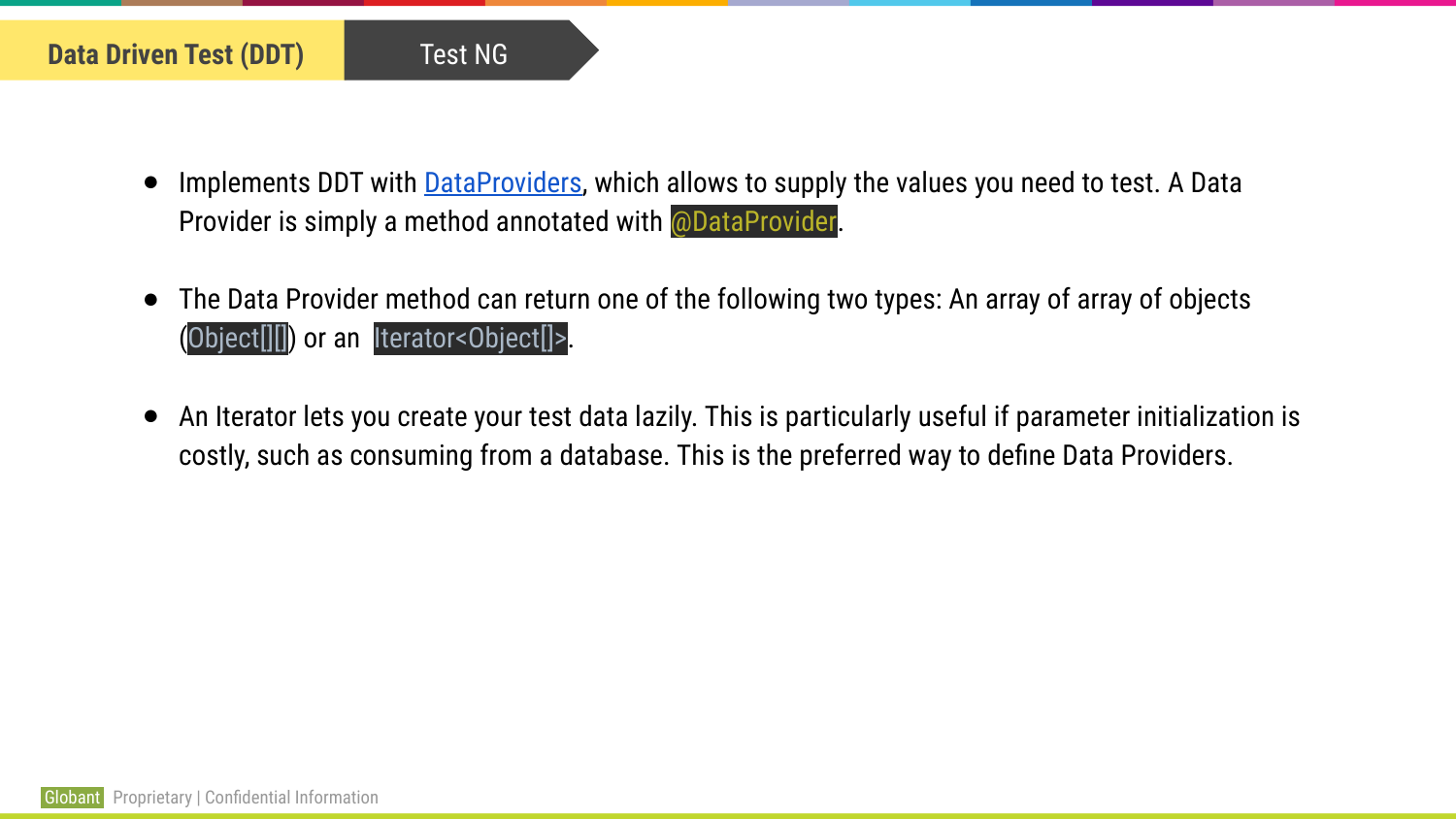

Test NG
Data Driven Test (DDT)
Implements DDT with DataProviders, which allows to supply the values you need to test. A Data Provider is simply a method annotated with @DataProvider.

The Data Provider method can return one of the following two types: An array of array of objects (Object[][]) or an  Iterator<Object[]>.

An Iterator lets you create your test data lazily. This is particularly useful if parameter initialization is costly, such as consuming from a database. This is the preferred way to define Data Providers.

 Globant   Proprietary | Confidential Information